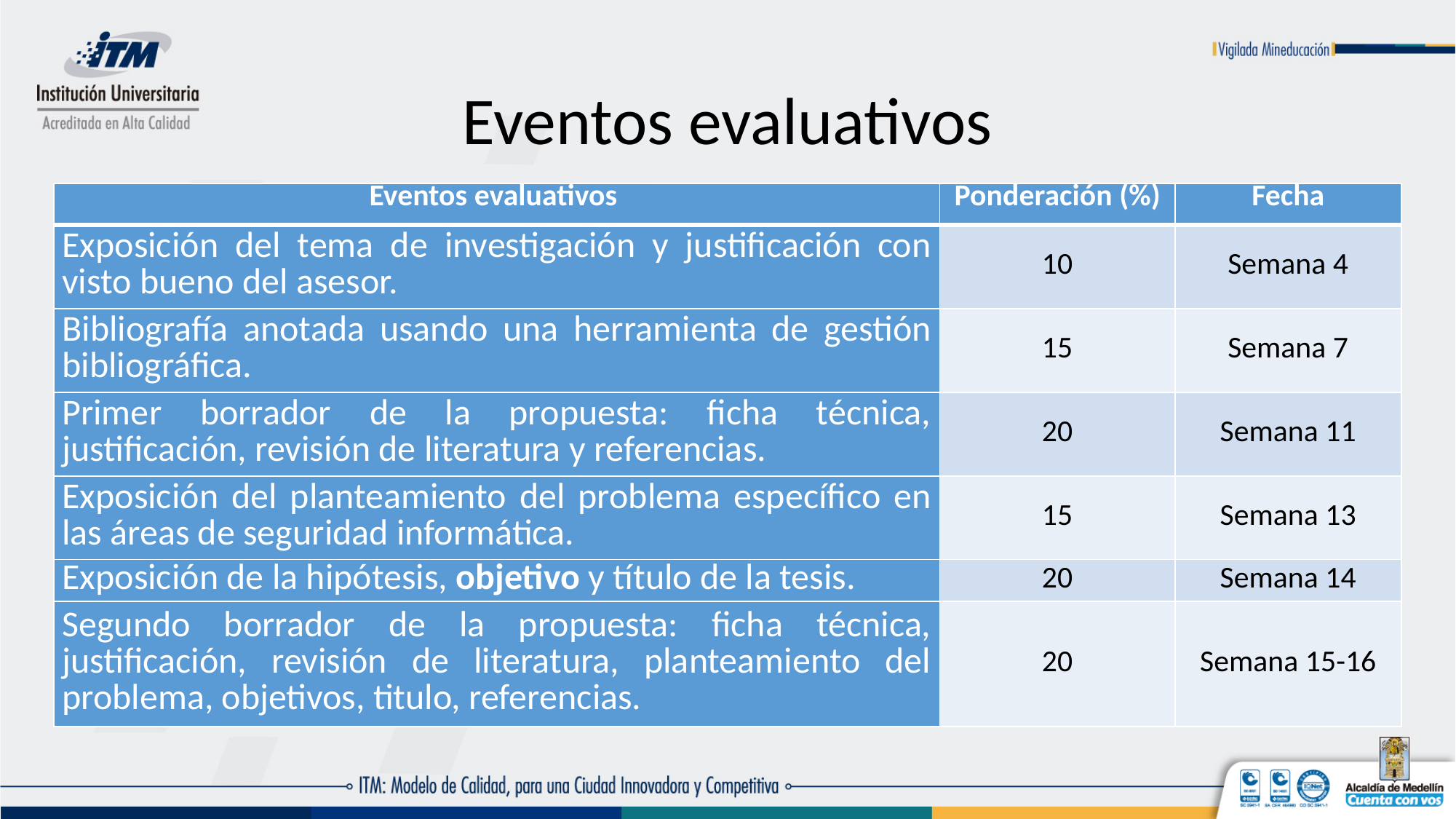

# Eventos evaluativos
| Eventos evaluativos | Ponderación (%) | Fecha |
| --- | --- | --- |
| Exposición del tema de investigación y justificación con visto bueno del asesor. | 10 | Semana 4 |
| Bibliografía anotada usando una herramienta de gestión bibliográfica. | 15 | Semana 7 |
| Primer borrador de la propuesta: ficha técnica, justificación, revisión de literatura y referencias. | 20 | Semana 11 |
| Exposición del planteamiento del problema específico en las áreas de seguridad informática. | 15 | Semana 13 |
| Exposición de la hipótesis, objetivo y título de la tesis. | 20 | Semana 14 |
| Segundo borrador de la propuesta: ficha técnica, justificación, revisión de literatura, planteamiento del problema, objetivos, titulo, referencias. | 20 | Semana 15-16 |